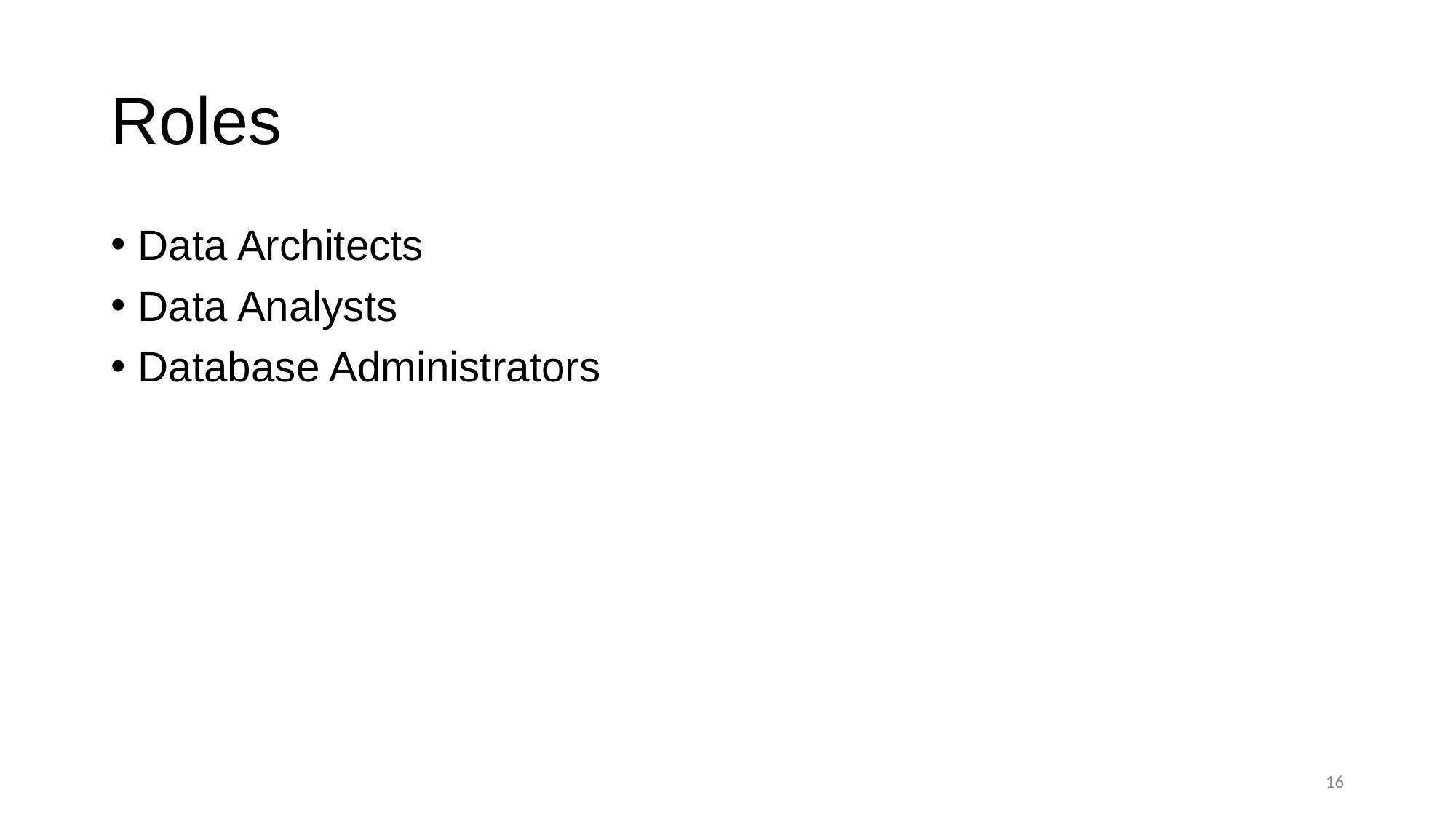

# Roles
Data Architects
Data Analysts
Database Administrators

16